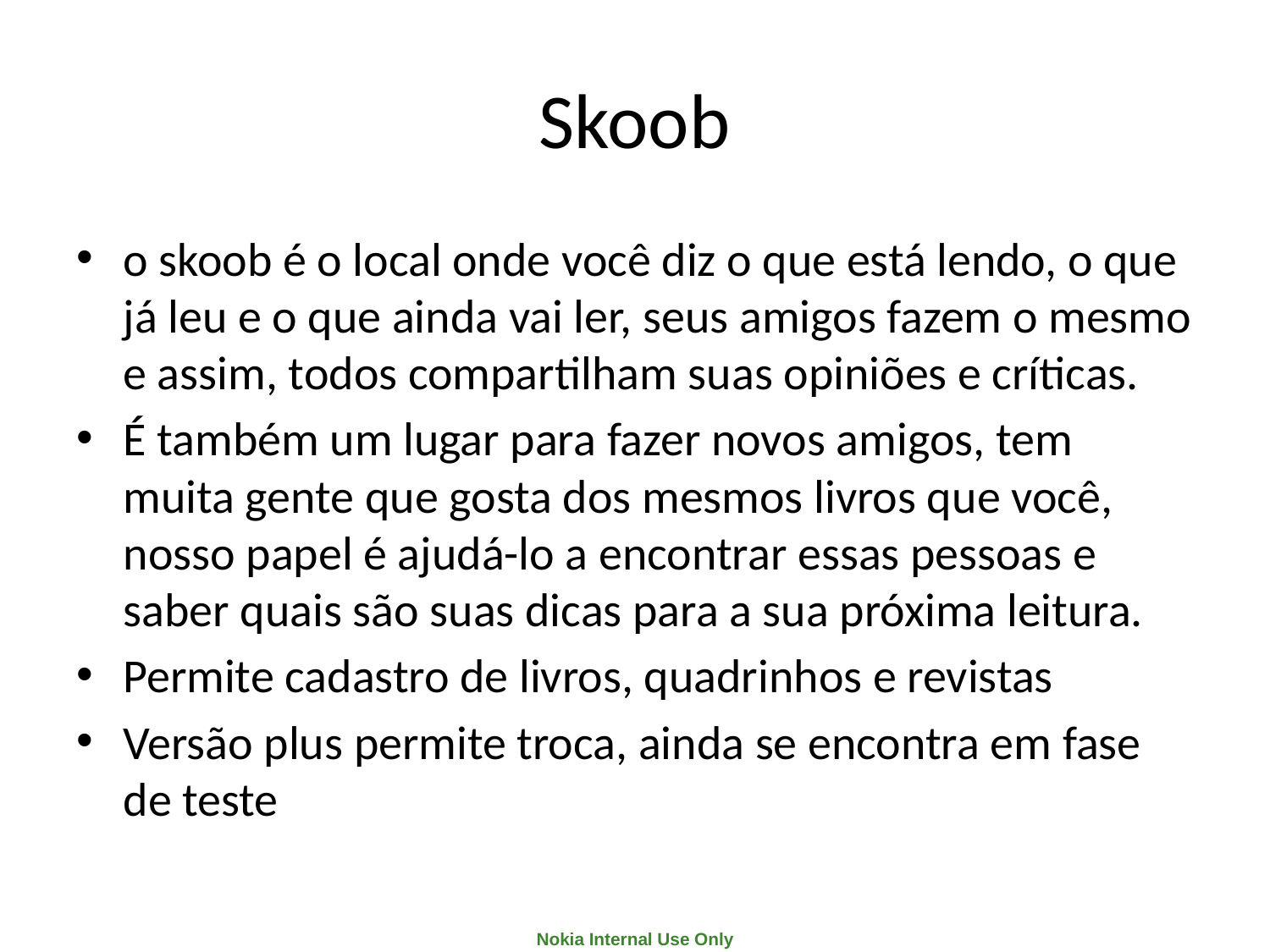

# Skoob
o skoob é o local onde você diz o que está lendo, o que já leu e o que ainda vai ler, seus amigos fazem o mesmo e assim, todos compartilham suas opiniões e críticas.
É também um lugar para fazer novos amigos, tem muita gente que gosta dos mesmos livros que você, nosso papel é ajudá-lo a encontrar essas pessoas e saber quais são suas dicas para a sua próxima leitura.
Permite cadastro de livros, quadrinhos e revistas
Versão plus permite troca, ainda se encontra em fase de teste